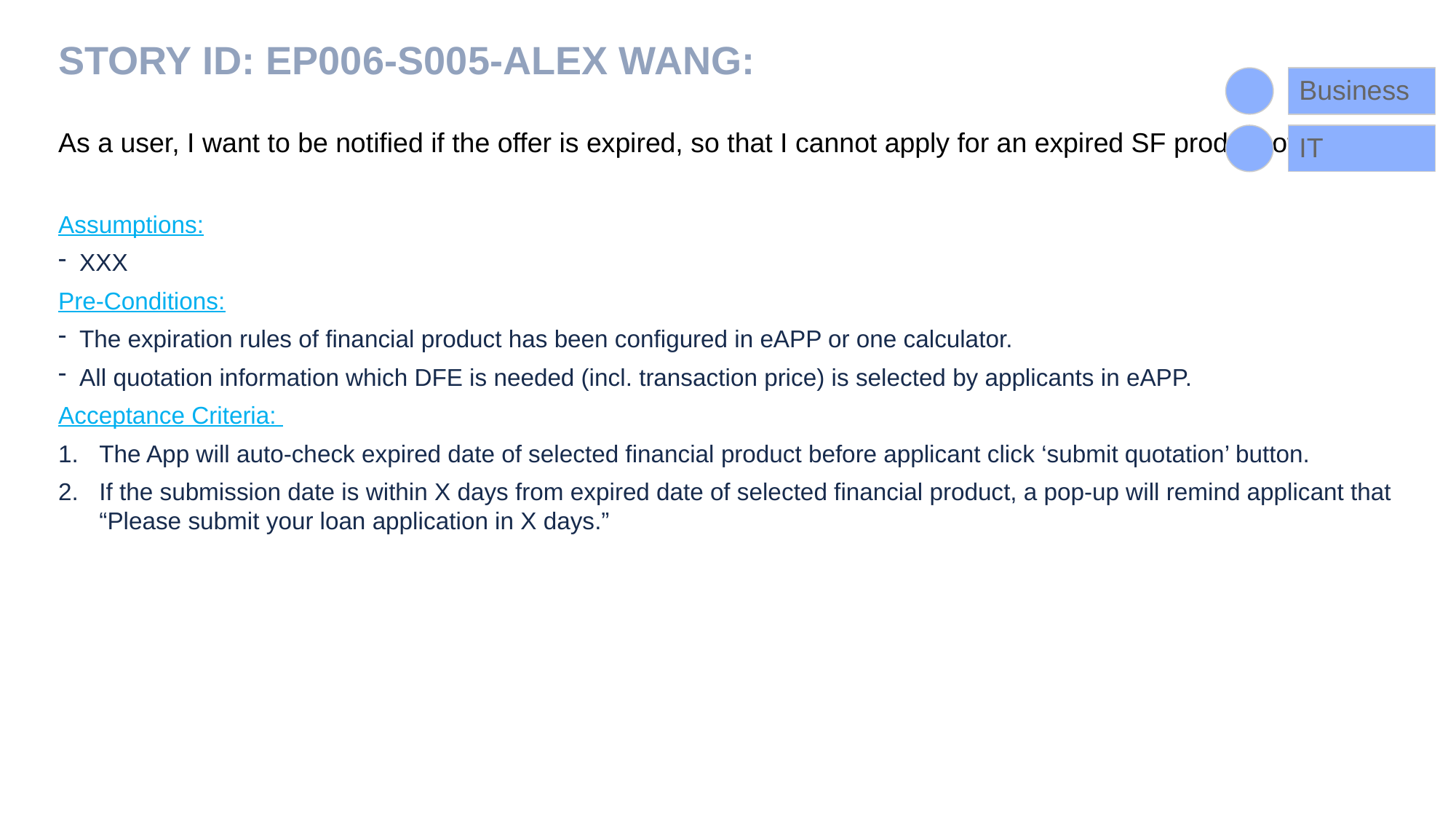

# Story ID: EP006-S005-Alex Wang:
Business

IT
As a user, I want to be notified if the offer is expired, so that I cannot apply for an expired SF product offer.

Assumptions:
XXX
Pre-Conditions:
The expiration rules of financial product has been configured in eAPP or one calculator.
All quotation information which DFE is needed (incl. transaction price) is selected by applicants in eAPP.
Acceptance Criteria:
The App will auto-check expired date of selected financial product before applicant click ‘submit quotation’ button.
If the submission date is within X days from expired date of selected financial product, a pop-up will remind applicant that “Please submit your loan application in X days.”